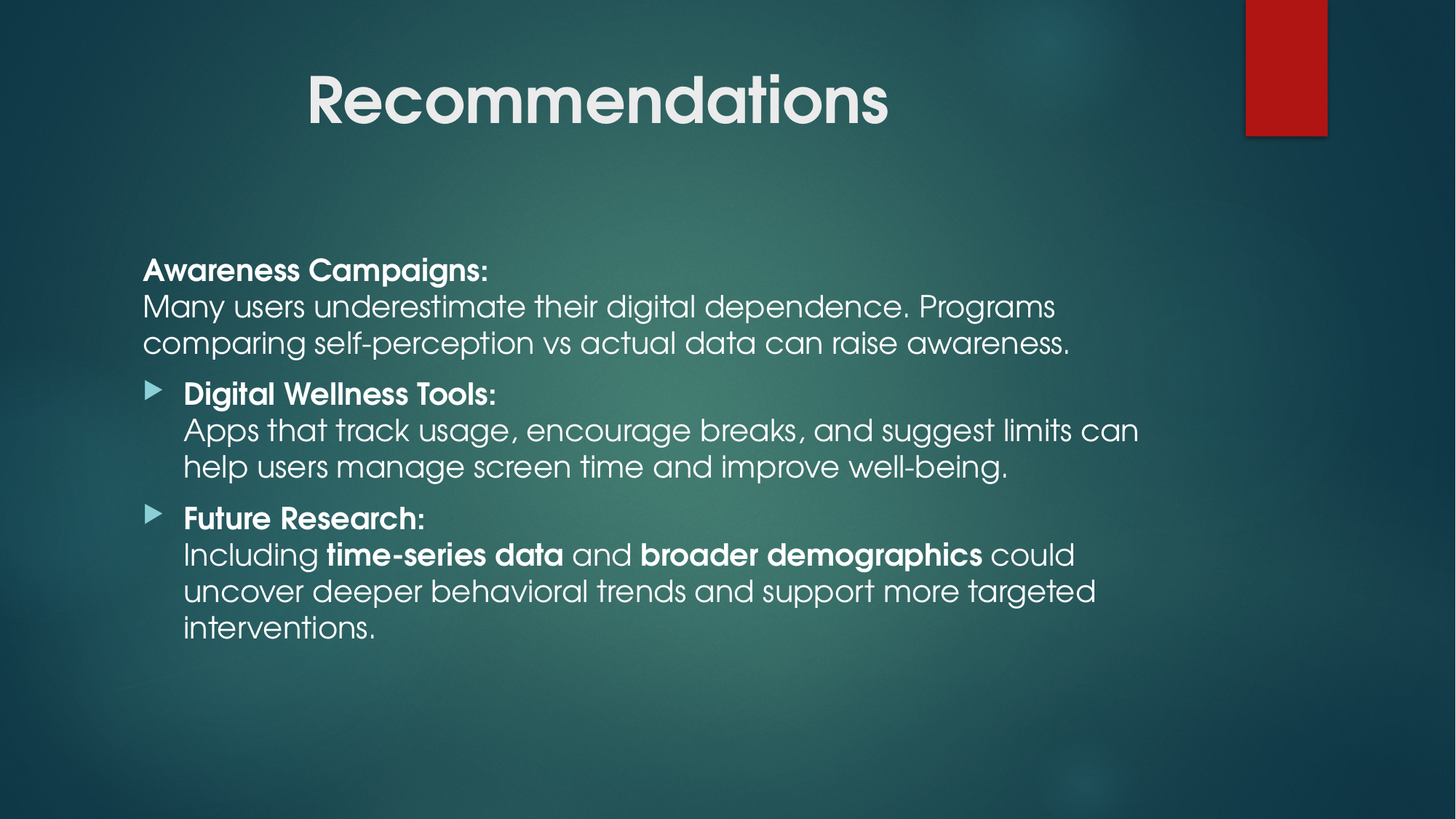

# Recommendations
Awareness Campaigns:
Many users underestimate their digital dependence. Programs comparing self-perception vs actual data can raise awareness.
Digital Wellness Tools:
Apps that track usage, encourage breaks, and suggest limits can help users manage screen time and improve well-being.
Future Research:
Including time-series data and broader demographics could uncover deeper behavioral trends and support more targeted interventions.